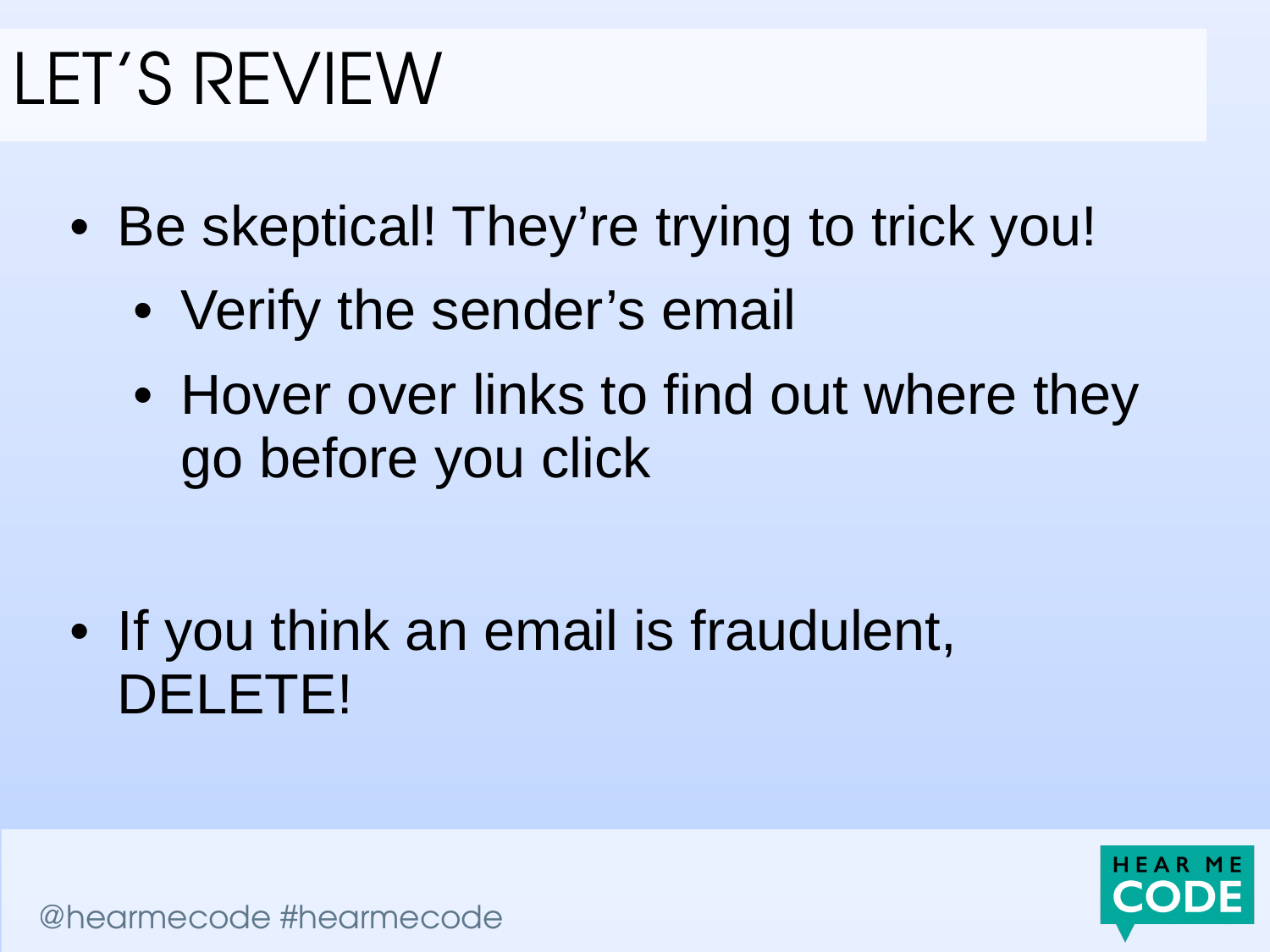

Let’s review
Be skeptical! They’re trying to trick you!
Verify the sender’s email
Hover over links to find out where they go before you click

If you think an email is fraudulent, DELETE!
28